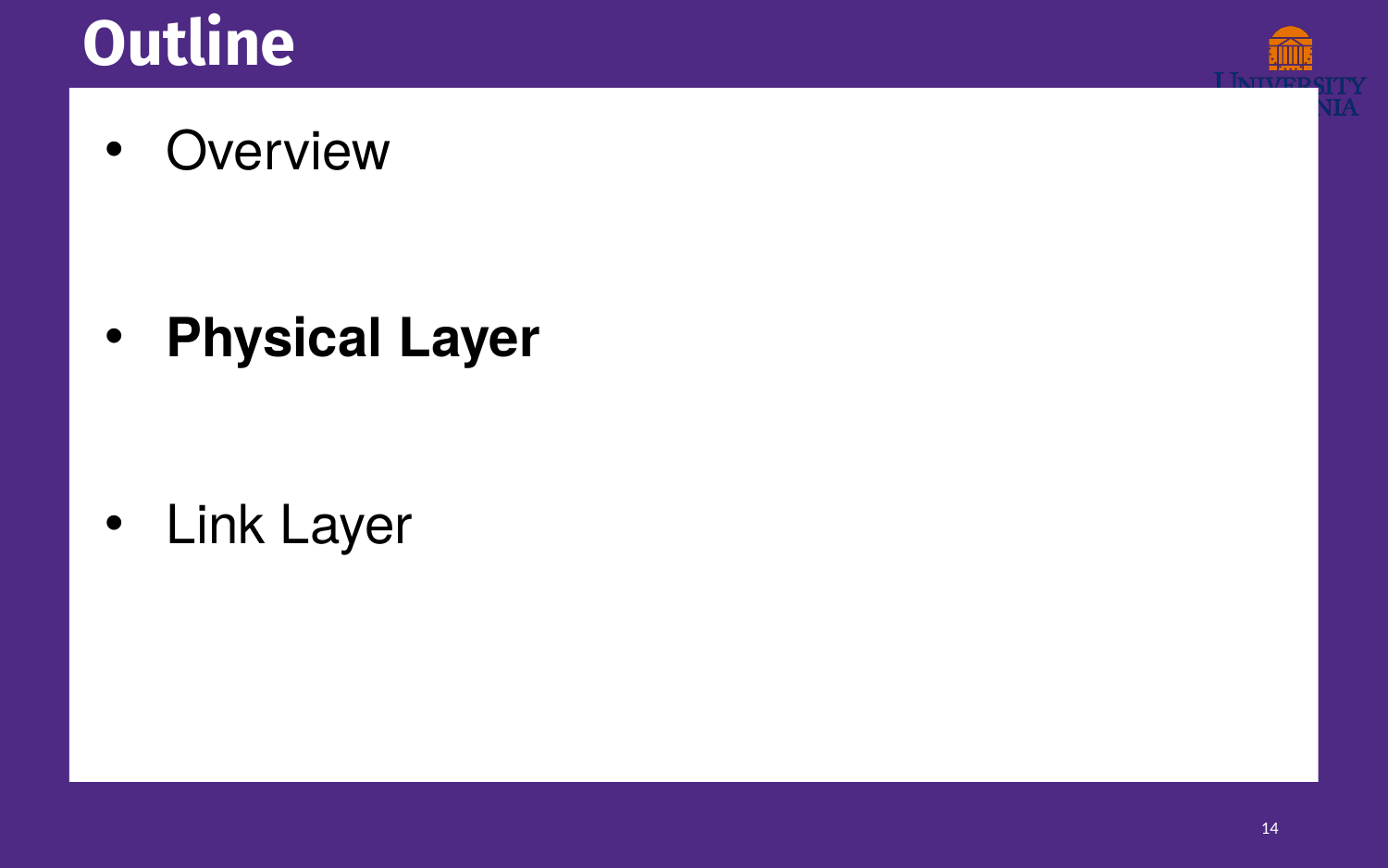

# Outline
Overview

Physical Layer

Link Layer

14